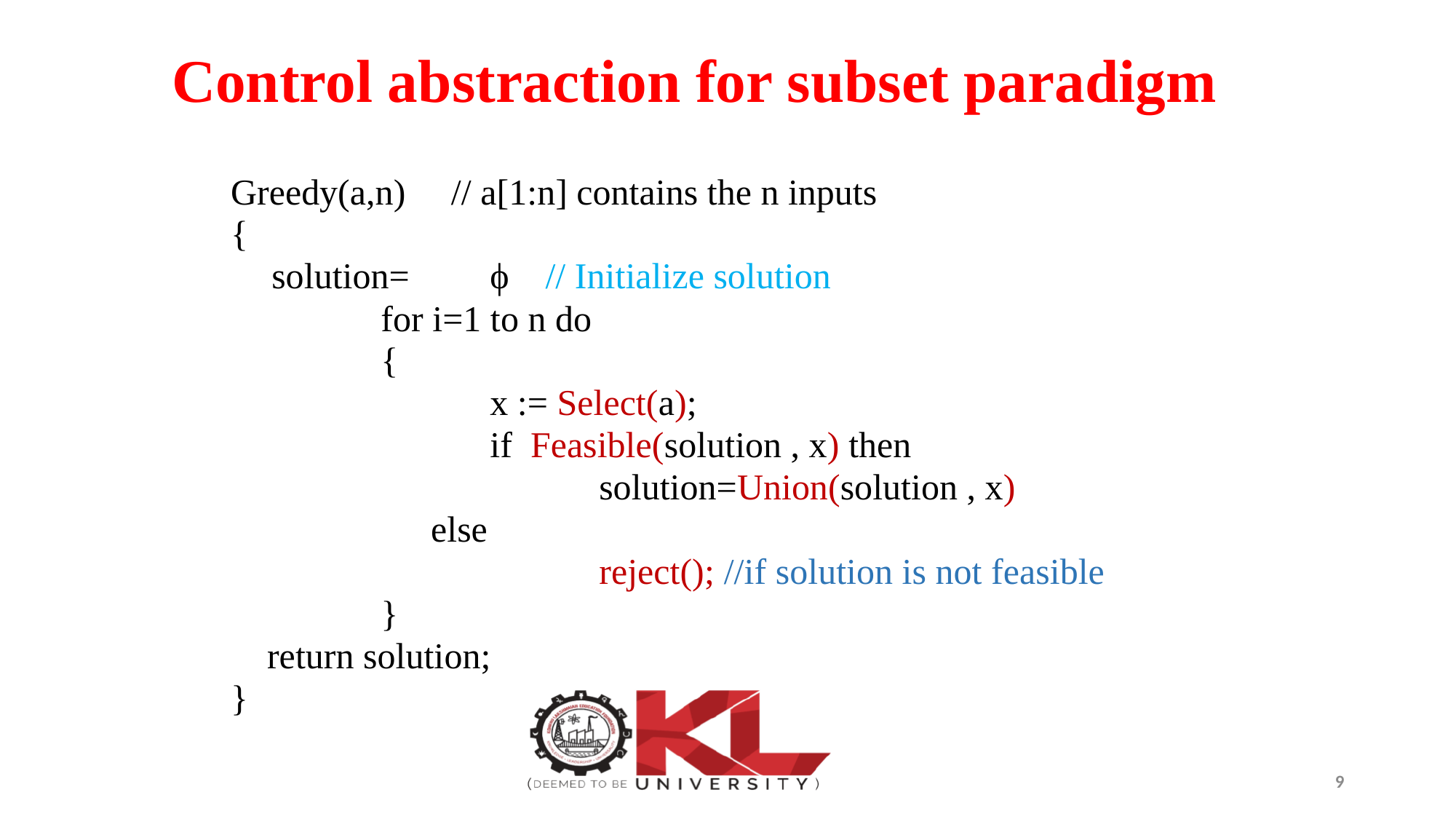

Control abstraction for subset paradigm
Greedy(a,n)     // a[1:n] contains the n inputs
{
	solution=	ϕ    // Initialize solution
		for i=1 to n do
		{
			x := Select(a);
			if  Feasible(solution , x) then
				solution=Union(solution , x)
                      else
				reject(); //if solution is not feasible
		}
    return solution;
}
9